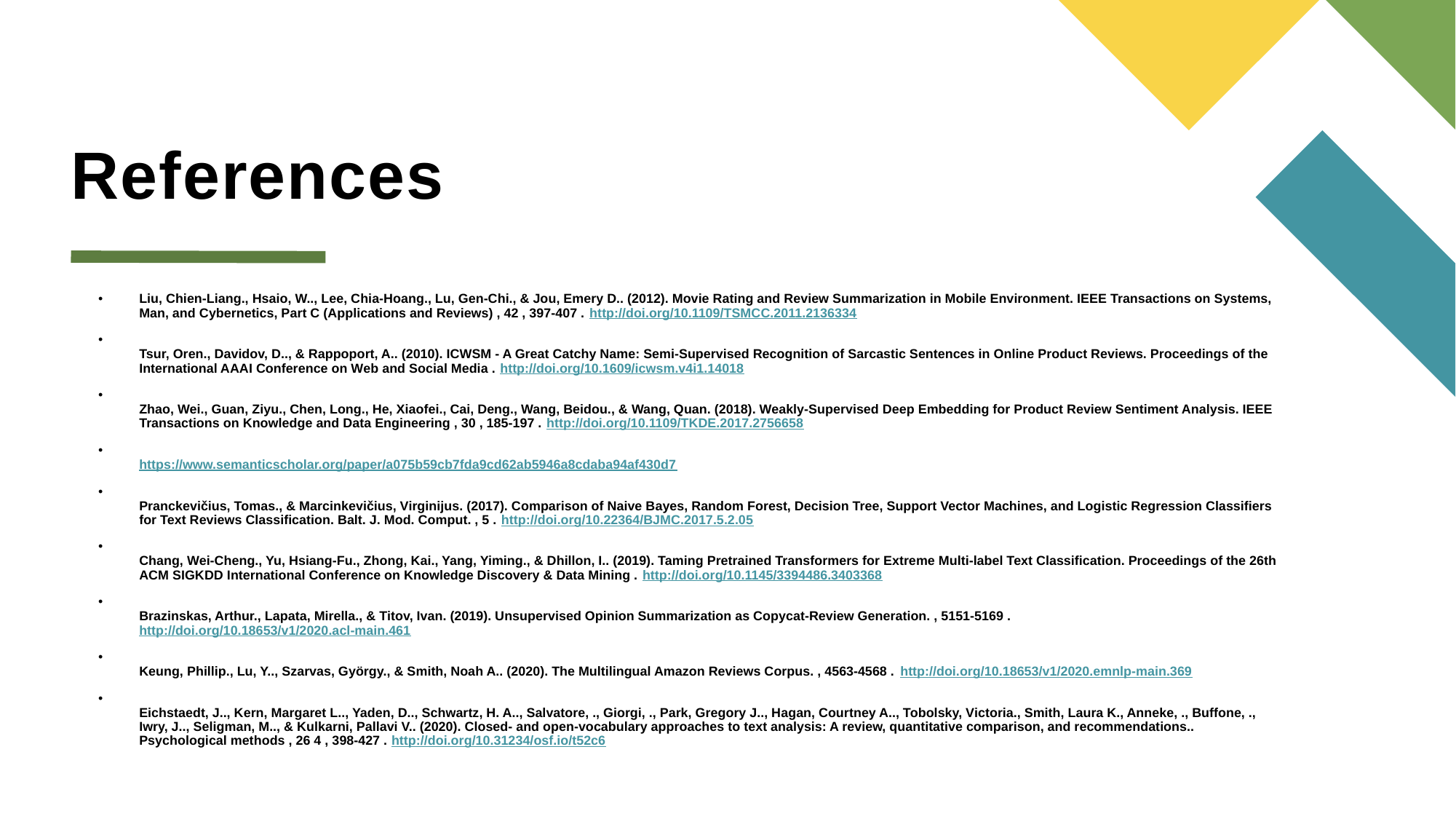

# References
Liu, Chien-Liang., Hsaio, W.., Lee, Chia-Hoang., Lu, Gen-Chi., & Jou, Emery D.. (2012). Movie Rating and Review Summarization in Mobile Environment. IEEE Transactions on Systems, Man, and Cybernetics, Part C (Applications and Reviews) , 42 , 397-407 . http://doi.org/10.1109/TSMCC.2011.2136334
Tsur, Oren., Davidov, D.., & Rappoport, A.. (2010). ICWSM - A Great Catchy Name: Semi-Supervised Recognition of Sarcastic Sentences in Online Product Reviews. Proceedings of the International AAAI Conference on Web and Social Media . http://doi.org/10.1609/icwsm.v4i1.14018
Zhao, Wei., Guan, Ziyu., Chen, Long., He, Xiaofei., Cai, Deng., Wang, Beidou., & Wang, Quan. (2018). Weakly-Supervised Deep Embedding for Product Review Sentiment Analysis. IEEE Transactions on Knowledge and Data Engineering , 30 , 185-197 . http://doi.org/10.1109/TKDE.2017.2756658
https://www.semanticscholar.org/paper/a075b59cb7fda9cd62ab5946a8cdaba94af430d7
Pranckevičius, Tomas., & Marcinkevičius, Virginijus. (2017). Comparison of Naive Bayes, Random Forest, Decision Tree, Support Vector Machines, and Logistic Regression Classifiers for Text Reviews Classification. Balt. J. Mod. Comput. , 5 . http://doi.org/10.22364/BJMC.2017.5.2.05
Chang, Wei-Cheng., Yu, Hsiang-Fu., Zhong, Kai., Yang, Yiming., & Dhillon, I.. (2019). Taming Pretrained Transformers for Extreme Multi-label Text Classification. Proceedings of the 26th ACM SIGKDD International Conference on Knowledge Discovery & Data Mining . http://doi.org/10.1145/3394486.3403368
Brazinskas, Arthur., Lapata, Mirella., & Titov, Ivan. (2019). Unsupervised Opinion Summarization as Copycat-Review Generation. , 5151-5169 . http://doi.org/10.18653/v1/2020.acl-main.461
Keung, Phillip., Lu, Y.., Szarvas, György., & Smith, Noah A.. (2020). The Multilingual Amazon Reviews Corpus. , 4563-4568 . http://doi.org/10.18653/v1/2020.emnlp-main.369
Eichstaedt, J.., Kern, Margaret L.., Yaden, D.., Schwartz, H. A.., Salvatore, ., Giorgi, ., Park, Gregory J.., Hagan, Courtney A.., Tobolsky, Victoria., Smith, Laura K., Anneke, ., Buffone, ., Iwry, J.., Seligman, M.., & Kulkarni, Pallavi V.. (2020). Closed- and open-vocabulary approaches to text analysis: A review, quantitative comparison, and recommendations.. Psychological methods , 26 4 , 398-427 . http://doi.org/10.31234/osf.io/t52c6